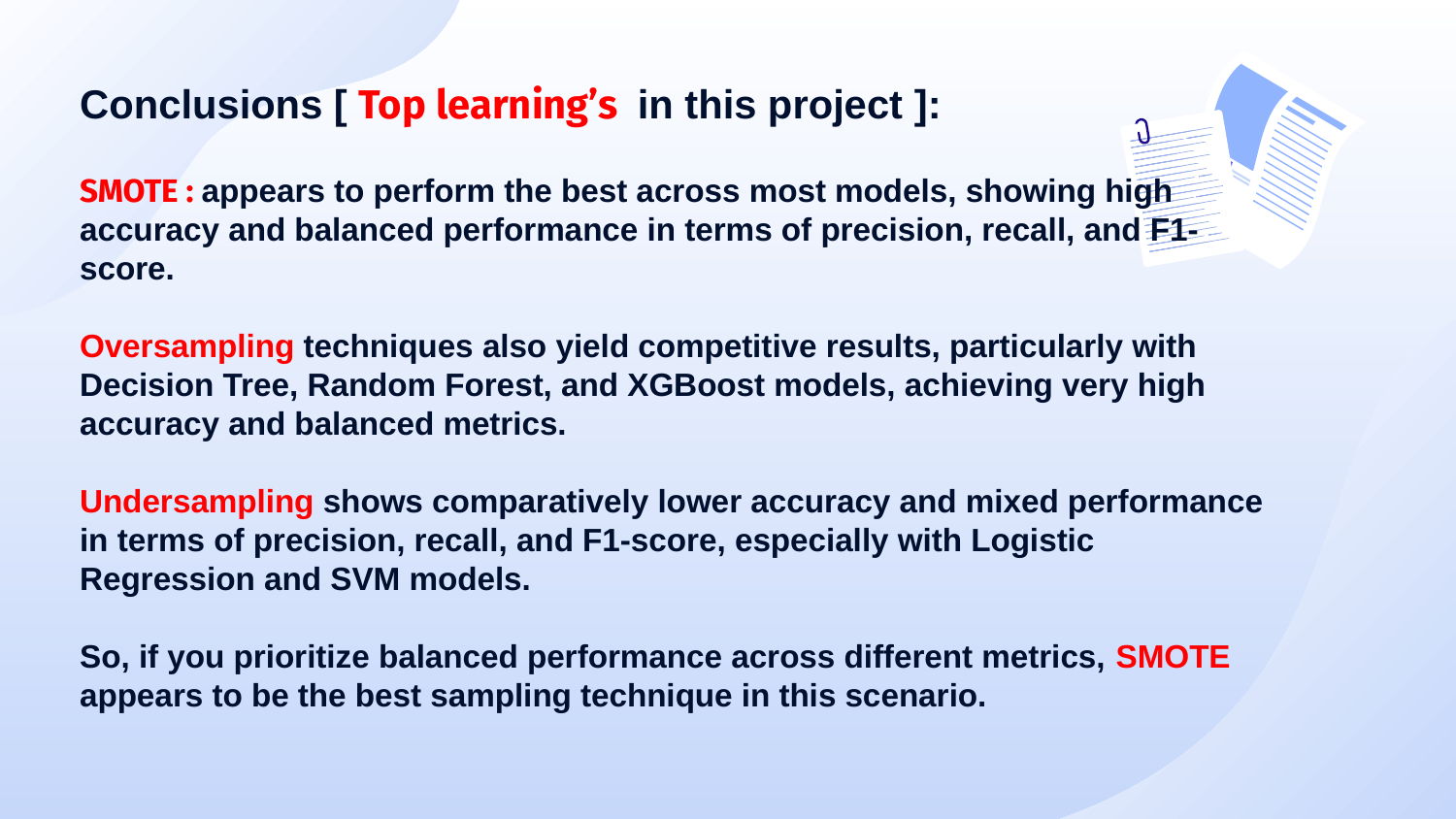

# Conclusions [ Top learning’s  in this project ]: SMOTE : appears to perform the best across most models, showing high accuracy and balanced performance in terms of precision, recall, and F1-score. Oversampling techniques also yield competitive results, particularly with Decision Tree, Random Forest, and XGBoost models, achieving very high accuracy and balanced metrics. Undersampling shows comparatively lower accuracy and mixed performance in terms of precision, recall, and F1-score, especially with Logistic Regression and SVM models. So, if you prioritize balanced performance across different metrics, SMOTE appears to be the best sampling technique in this scenario.